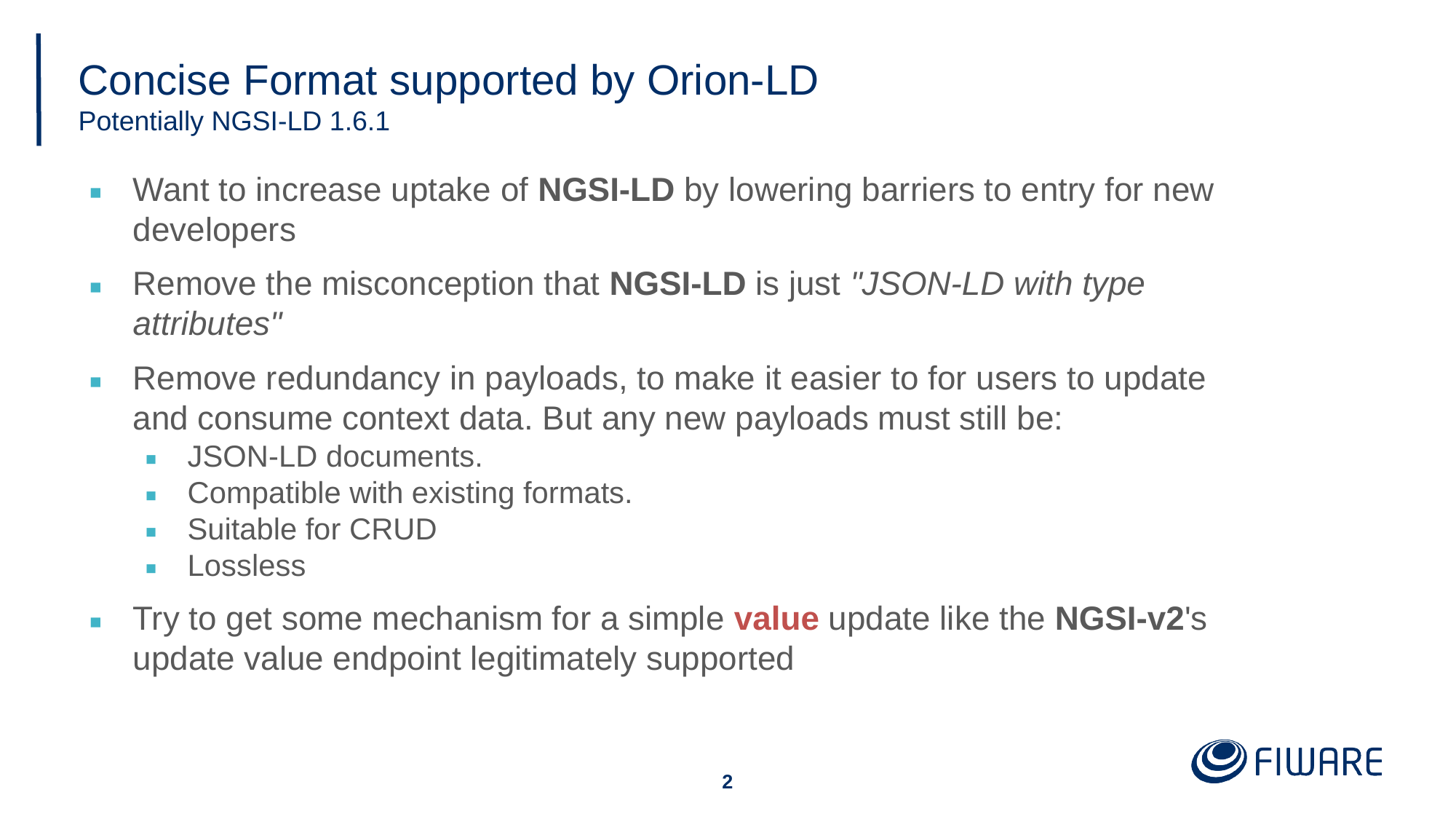

# Concise Format supported by Orion-LD
Potentially NGSI-LD 1.6.1
Want to increase uptake of NGSI-LD by lowering barriers to entry for new developers

Remove the misconception that NGSI-LD is just "JSON-LD with type attributes"

Remove redundancy in payloads, to make it easier to for users to update and consume context data. But any new payloads must still be:
JSON-LD documents.
Compatible with existing formats.
Suitable for CRUD
Lossless

Try to get some mechanism for a simple value update like the NGSI-v2's update value endpoint legitimately supported

2